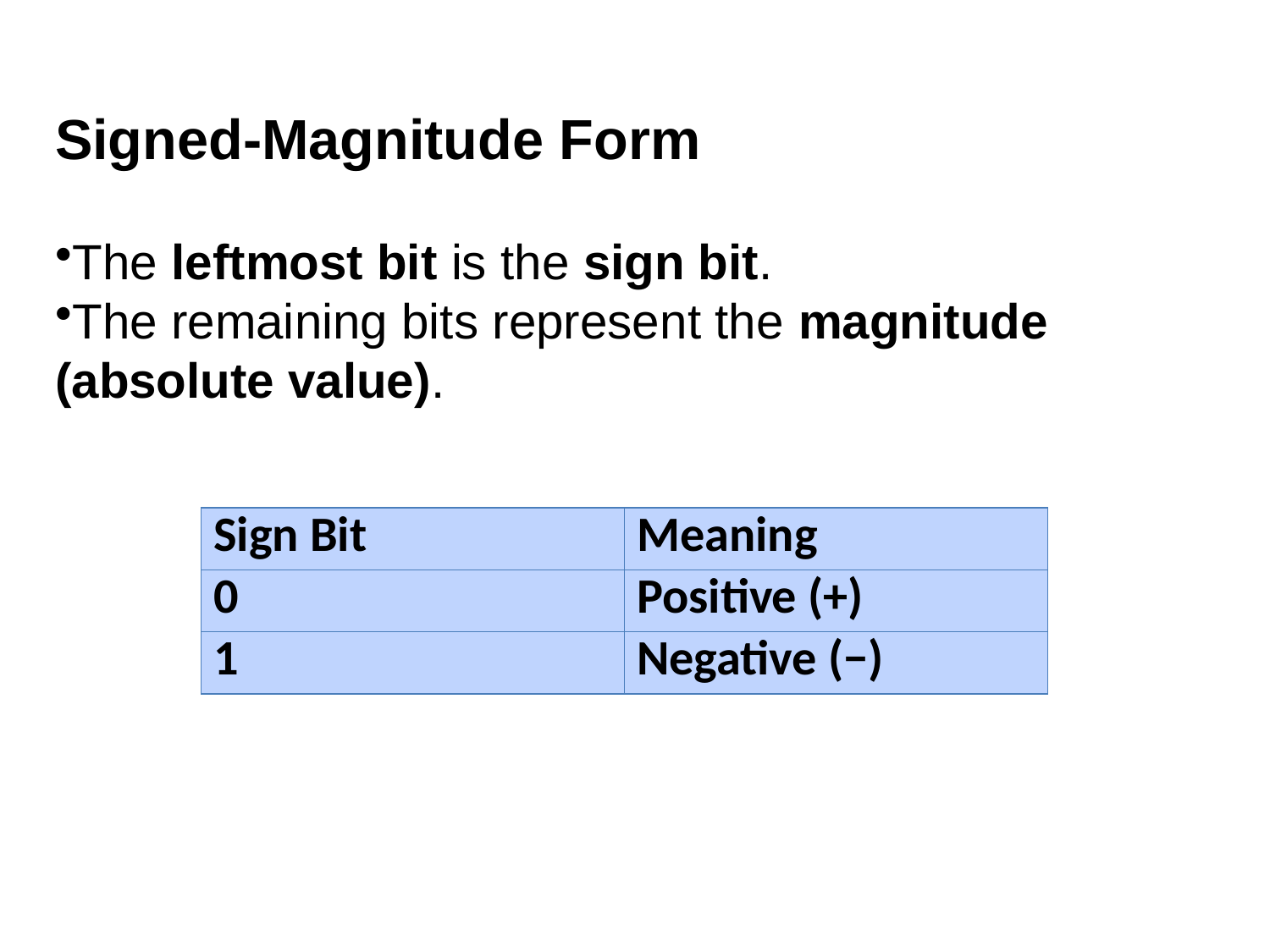

Signed-Magnitude Form

The leftmost bit is the sign bit.
The remaining bits represent the magnitude (absolute value).

| Sign Bit | Meaning |
| --- | --- |
| 0 | Positive (+) |
| 1 | Negative (−) |